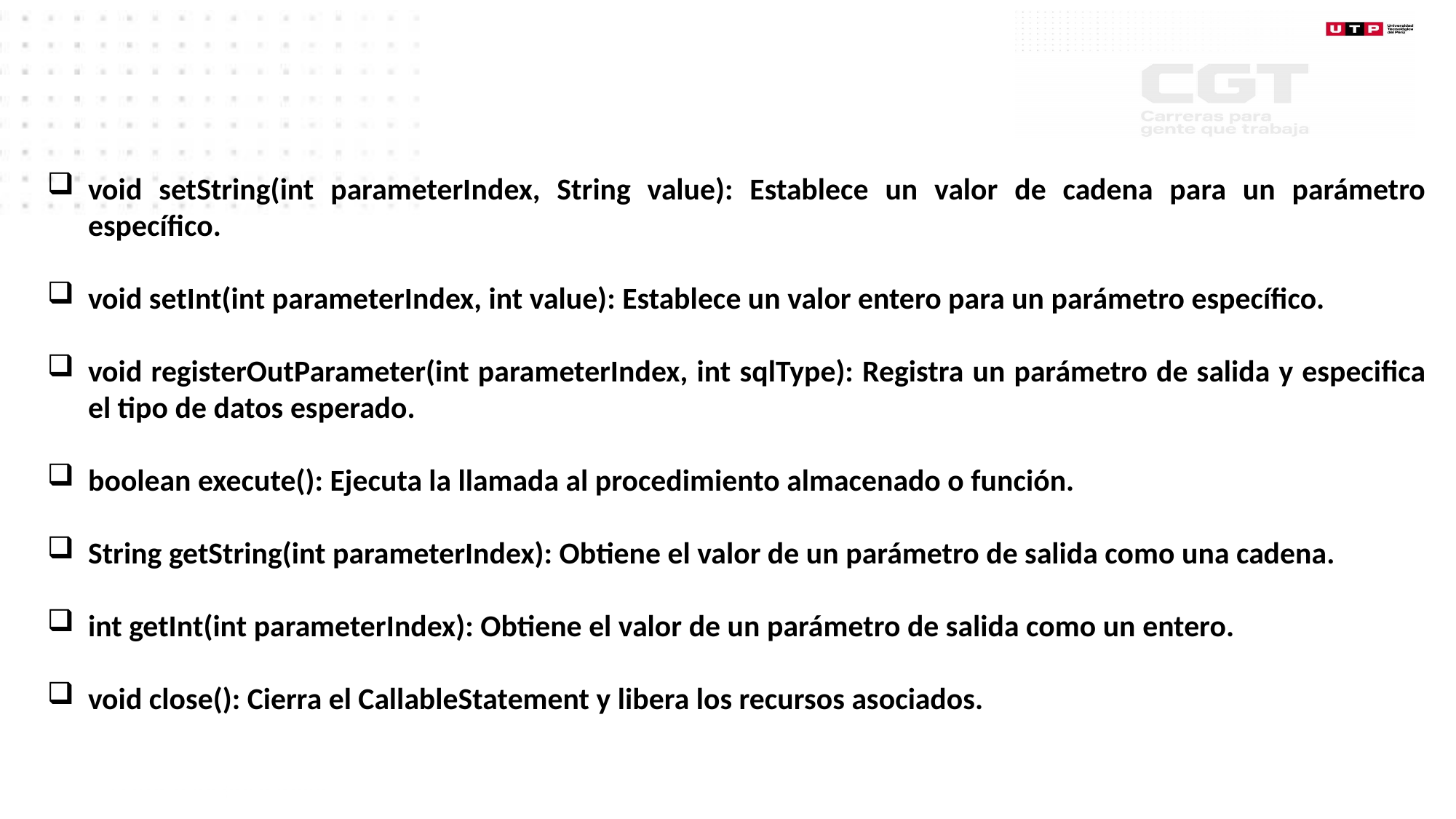

void setString(int parameterIndex, String value): Establece un valor de cadena para un parámetro específico.

void setInt(int parameterIndex, int value): Establece un valor entero para un parámetro específico.

void registerOutParameter(int parameterIndex, int sqlType): Registra un parámetro de salida y especifica el tipo de datos esperado.

boolean execute(): Ejecuta la llamada al procedimiento almacenado o función.

String getString(int parameterIndex): Obtiene el valor de un parámetro de salida como una cadena.

int getInt(int parameterIndex): Obtiene el valor de un parámetro de salida como un entero.

void close(): Cierra el CallableStatement y libera los recursos asociados.